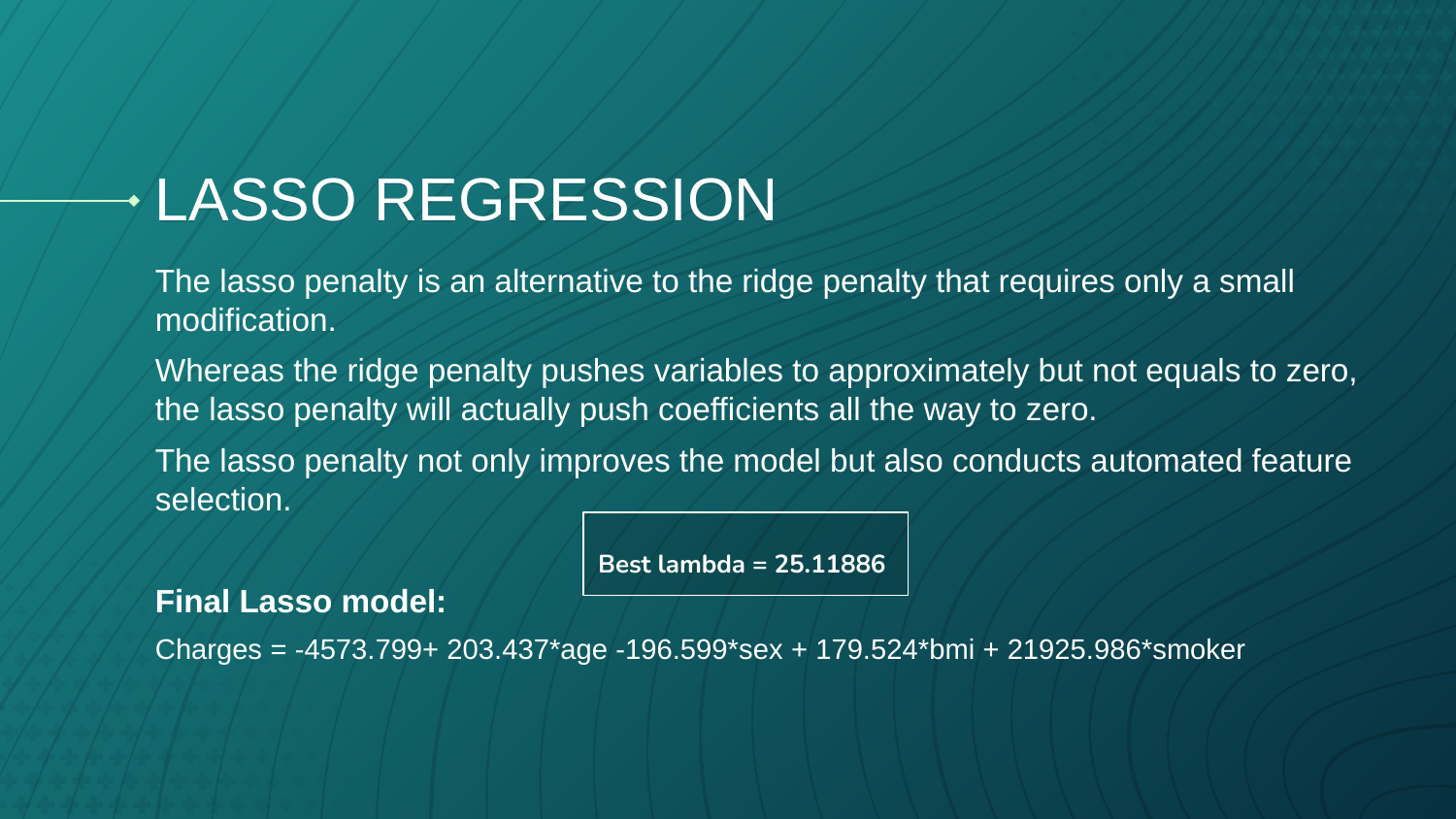

# LASSO REGRESSION
The lasso penalty is an alternative to the ridge penalty that requires only a small modification.
Whereas the ridge penalty pushes variables to approximately but not equals to zero, the lasso penalty will actually push coefficients all the way to zero.
The lasso penalty not only improves the model but also conducts automated feature selection.

Final Lasso model:
Charges = -4573.799+ 203.437*age -196.599*sex + 179.524*bmi + 21925.986*smoker

Best lambda = 25.11886